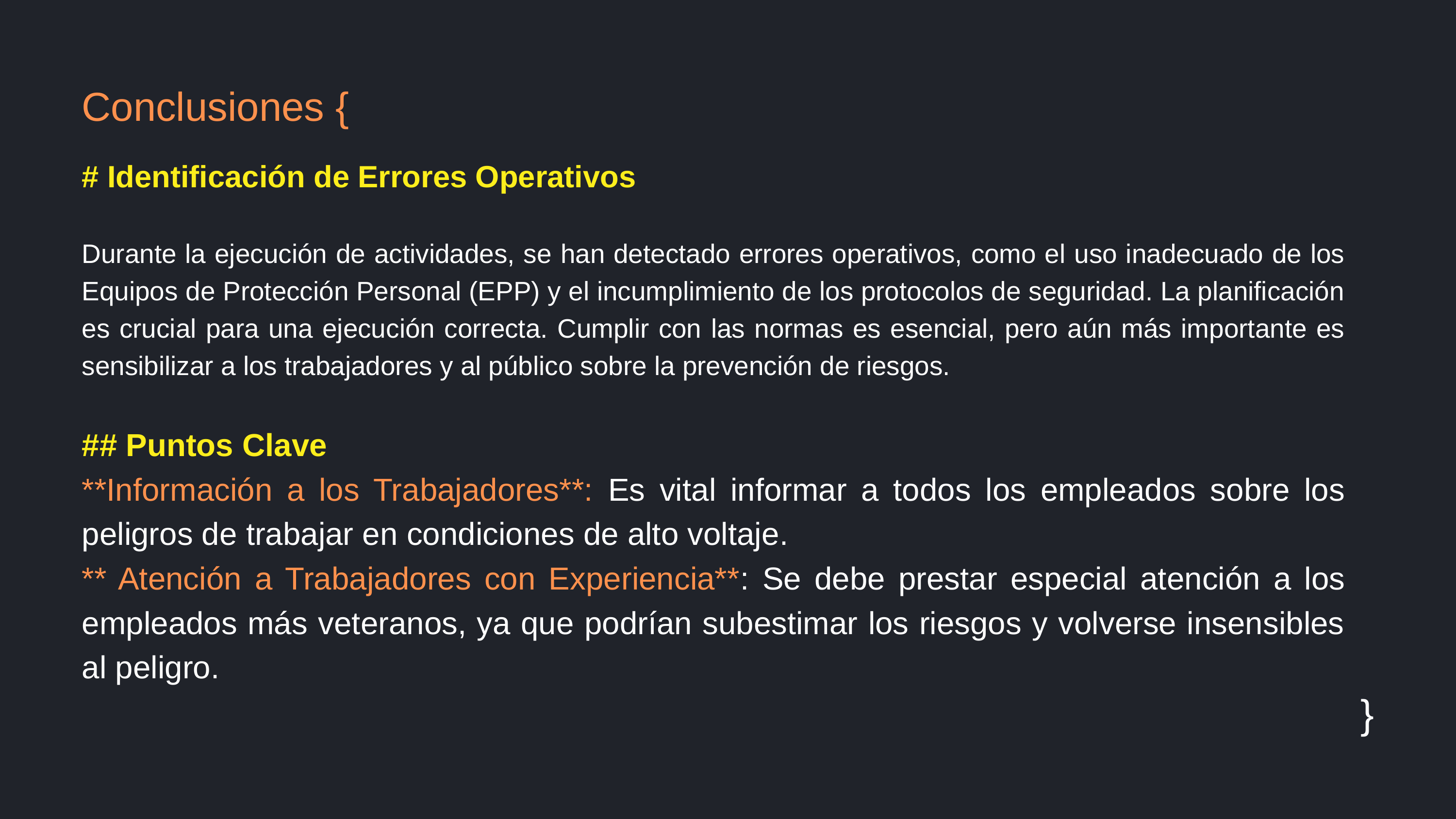

Conclusiones {
# Identificación de Errores Operativos

Durante la ejecución de actividades, se han detectado errores operativos, como el uso inadecuado de los Equipos de Protección Personal (EPP) y el incumplimiento de los protocolos de seguridad. La planificación es crucial para una ejecución correcta. Cumplir con las normas es esencial, pero aún más importante es sensibilizar a los trabajadores y al público sobre la prevención de riesgos.

## Puntos Clave
**Información a los Trabajadores**: Es vital informar a todos los empleados sobre los peligros de trabajar en condiciones de alto voltaje.
** Atención a Trabajadores con Experiencia**: Se debe prestar especial atención a los empleados más veteranos, ya que podrían subestimar los riesgos y volverse insensibles al peligro.
}